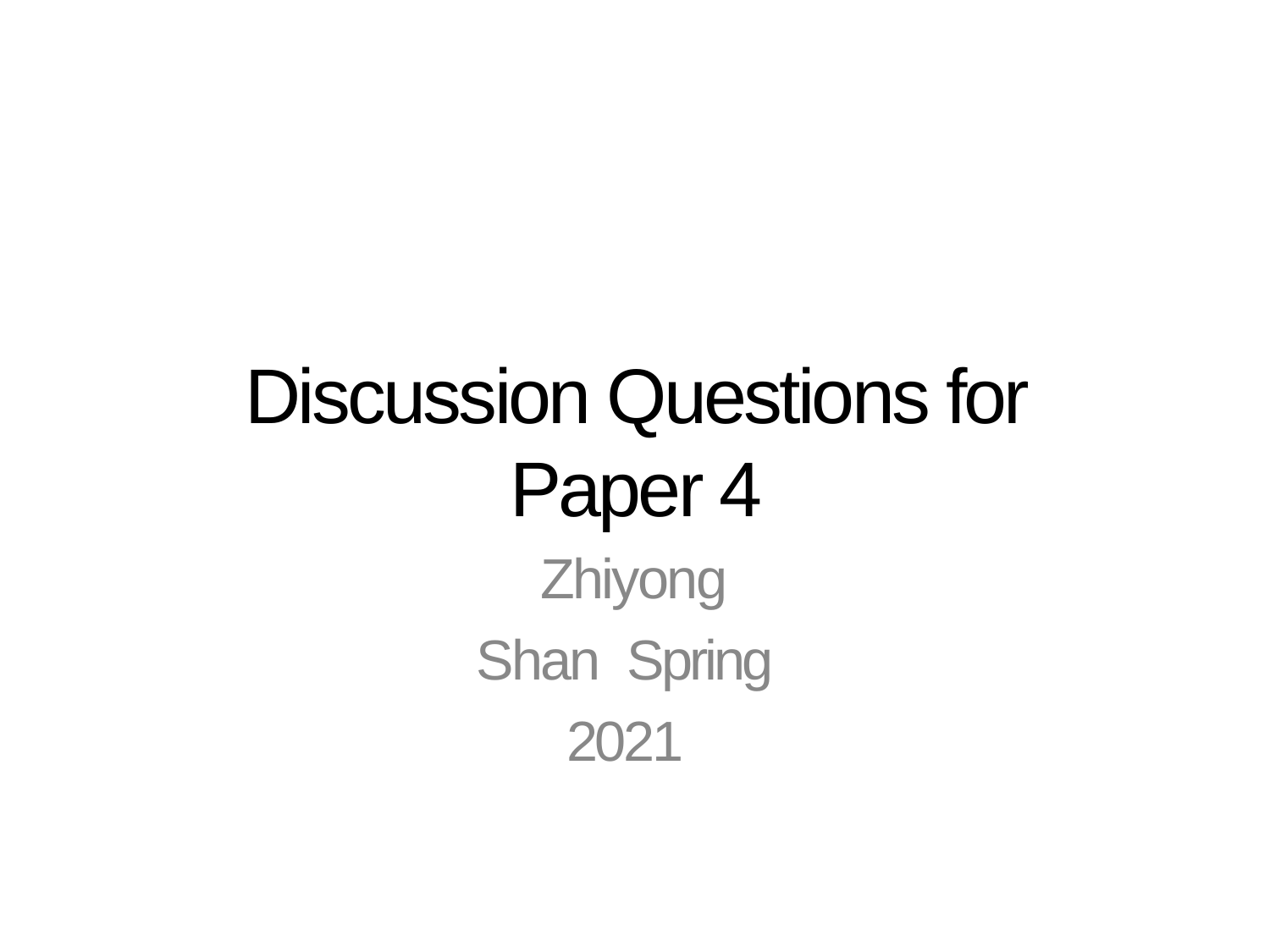

Discussion Questions for Paper 4
 Zhiyong Shan  Spring 2021